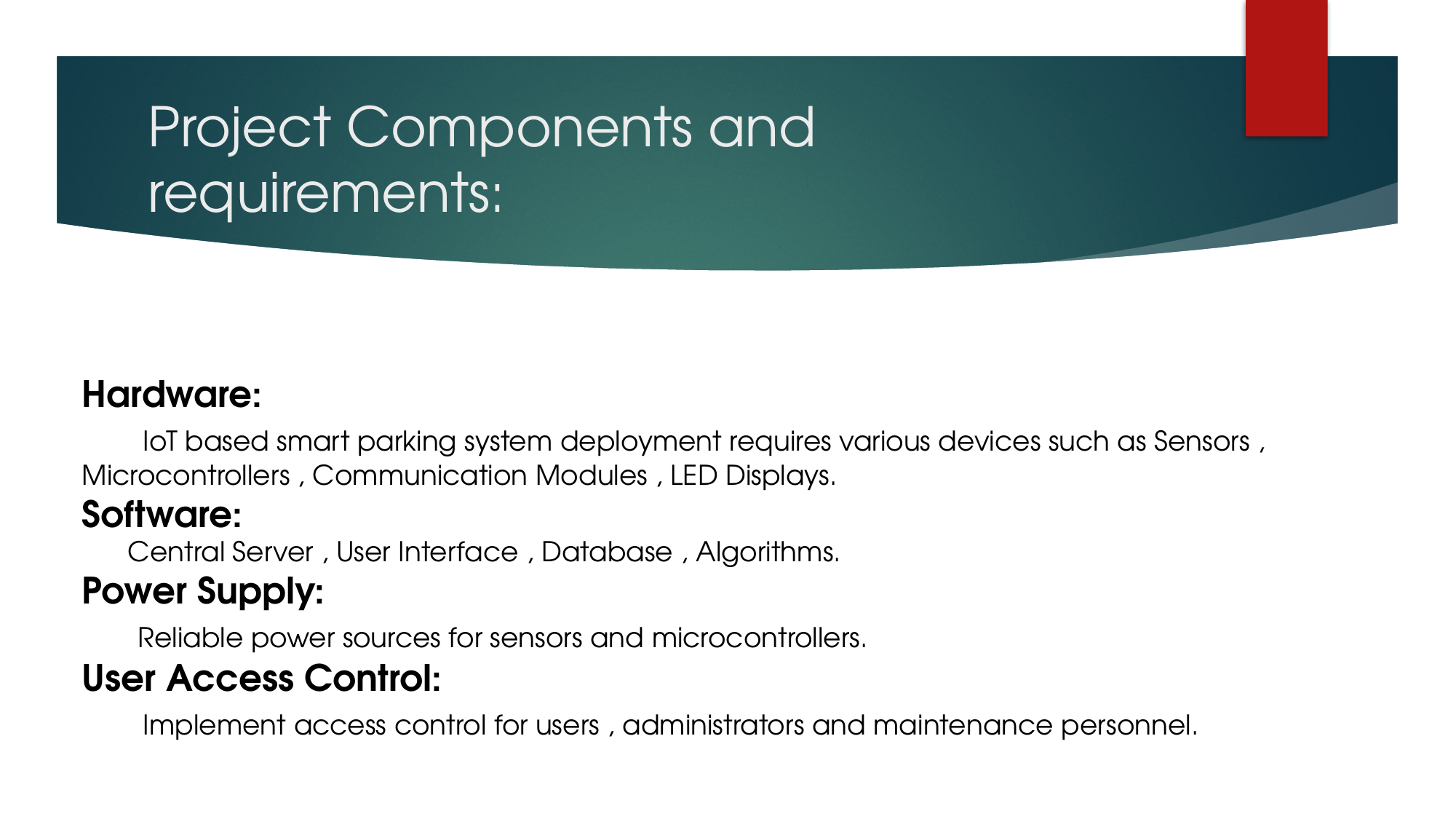

# Project Components and requirements:
Hardware:
      IoT based smart parking system deployment requires various devices such as Sensors , Microcontrollers , Communication Modules , LED Displays.
Software:
      Central Server , User Interface , Database , Algorithms.
Power Supply:
      Reliable power sources for sensors and microcontrollers.
User Access Control:
      Implement access control for users , administrators and maintenance personnel.